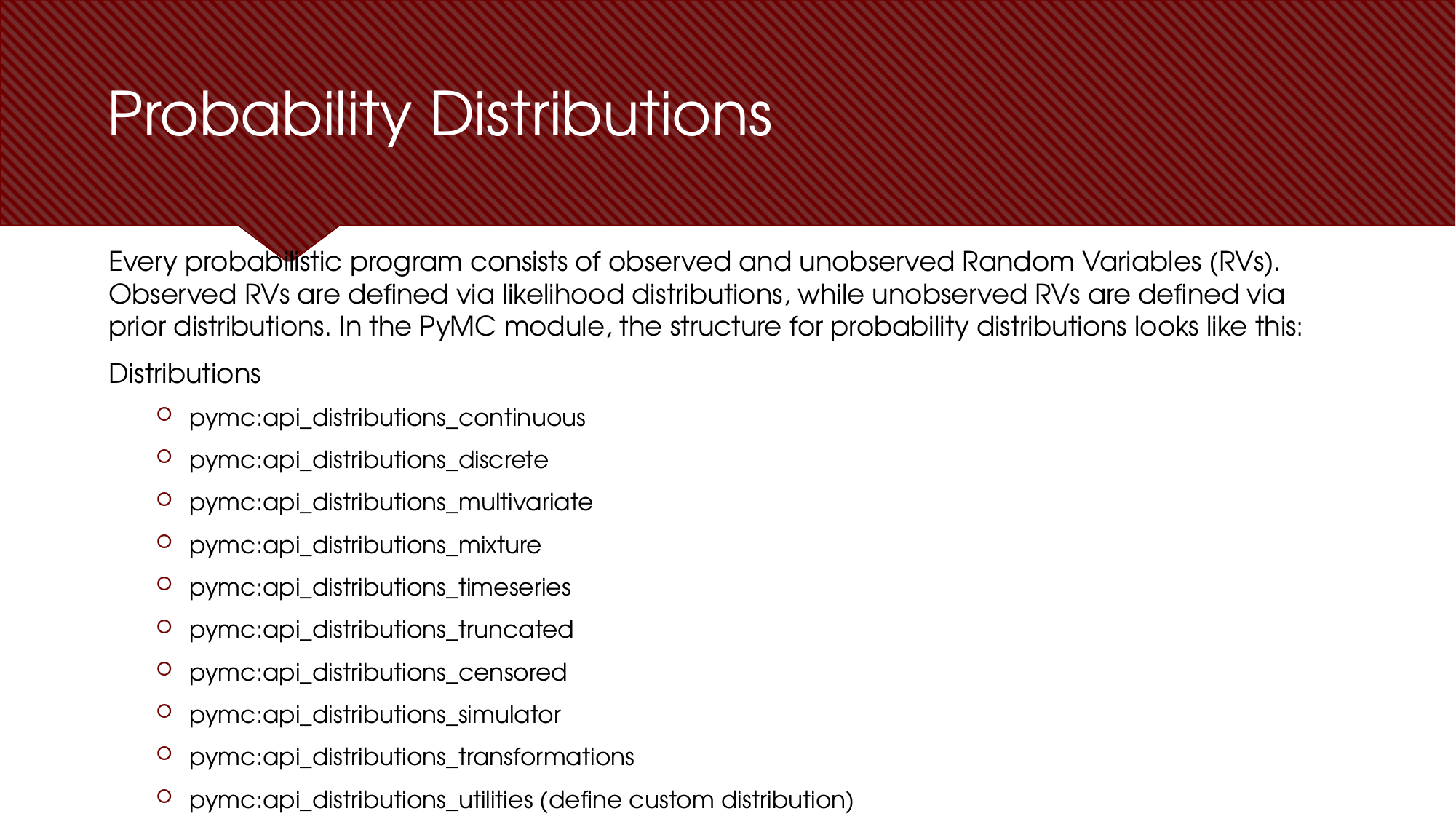

# Probability Distributions
Every probabilistic program consists of observed and unobserved Random Variables (RVs). Observed RVs are defined via likelihood distributions, while unobserved RVs are defined via prior distributions. In the PyMC module, the structure for probability distributions looks like this:
Distributions
pymc:api_distributions_continuous
pymc:api_distributions_discrete
pymc:api_distributions_multivariate
pymc:api_distributions_mixture
pymc:api_distributions_timeseries
pymc:api_distributions_truncated
pymc:api_distributions_censored
pymc:api_distributions_simulator
pymc:api_distributions_transformations
pymc:api_distributions_utilities (define custom distribution)